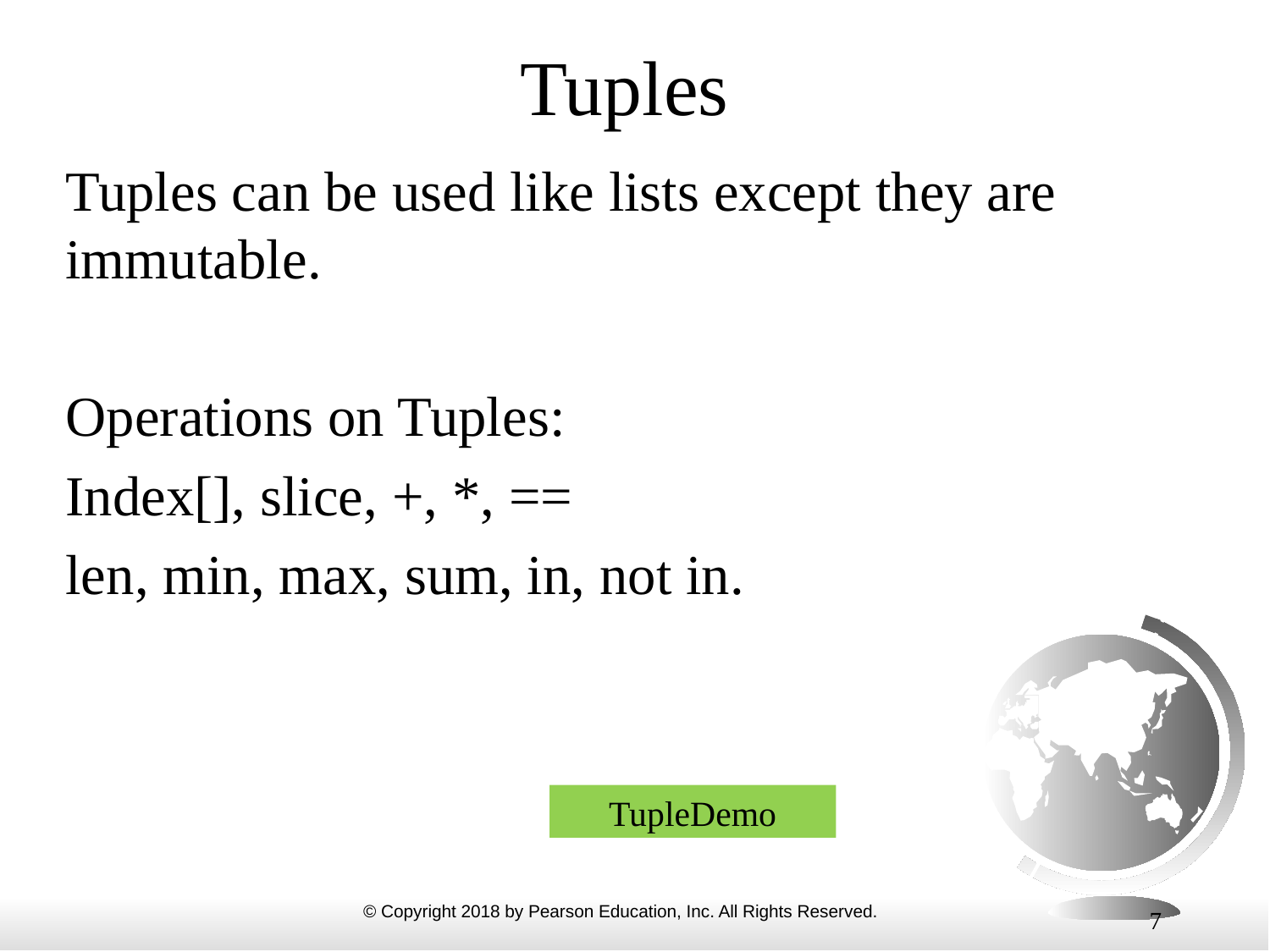

# Tuples
Tuples can be used like lists except they are immutable.

Operations on Tuples:
Index[], slice, +, *, ==
len, min, max, sum, in, not in.
TupleDemo
7